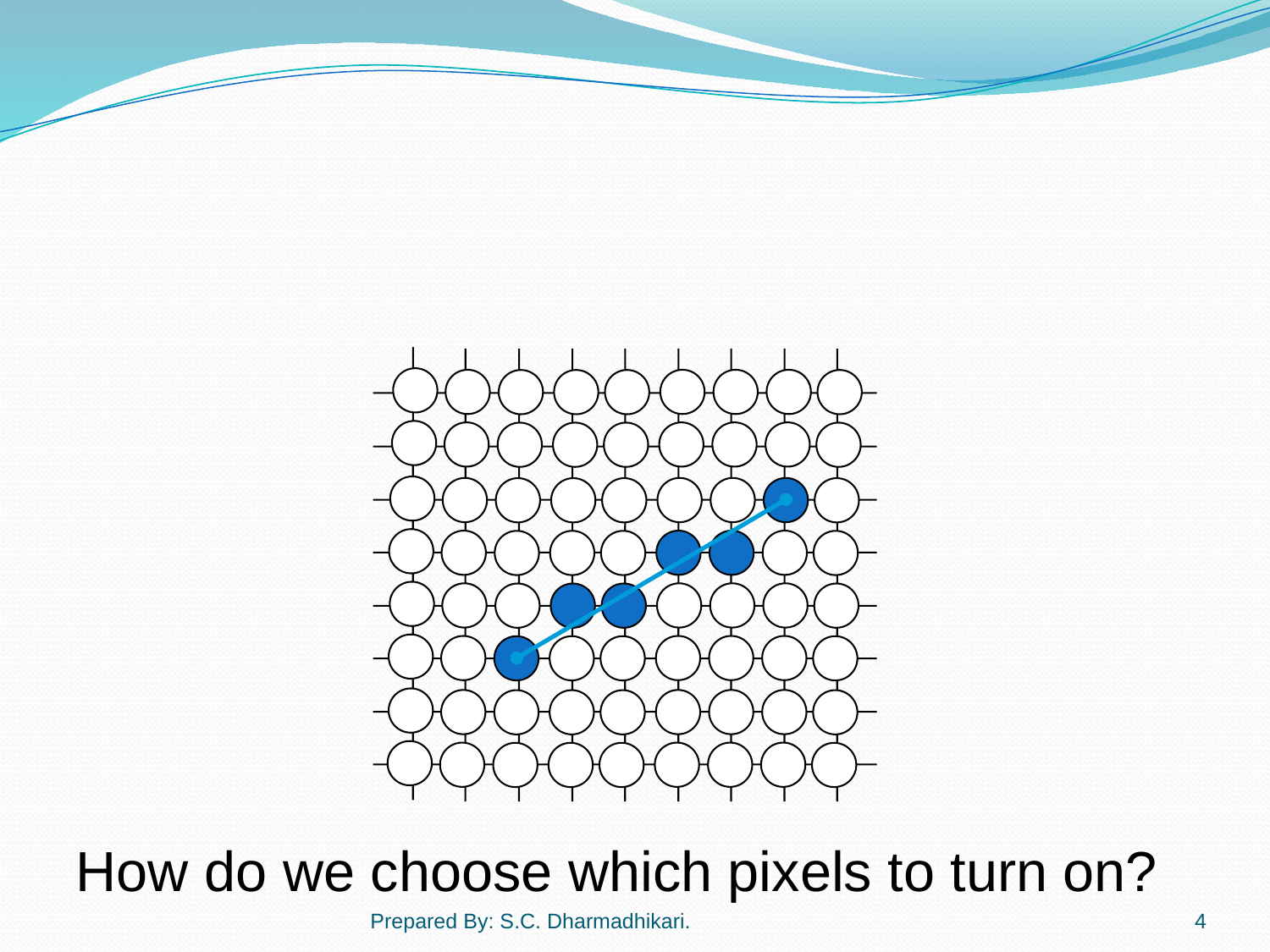

How do we choose which pixels to turn on?
Prepared By: S.C. Dharmadhikari.
4